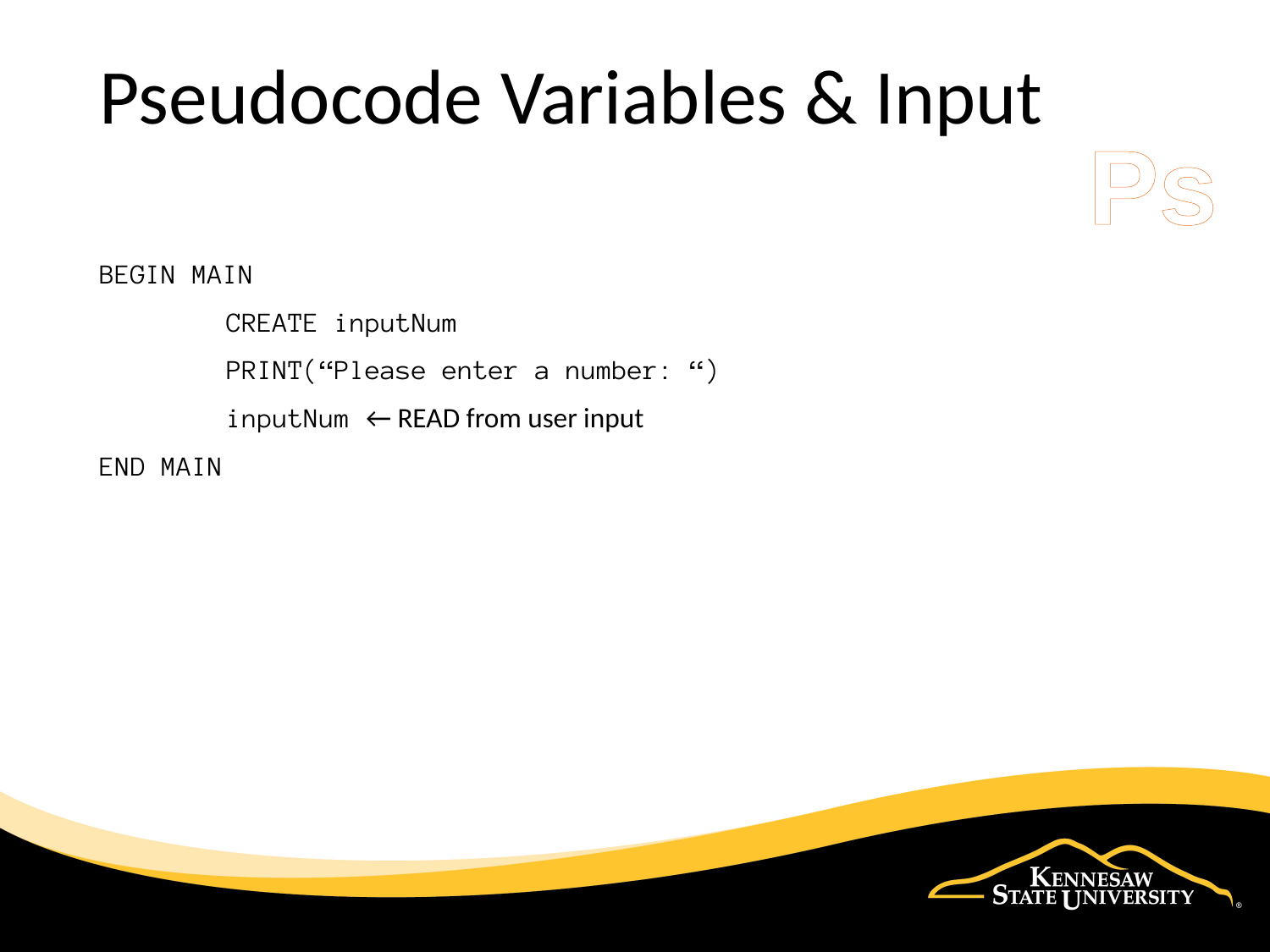

# Pseudocode Variables & Input
Ps
BEGIN MAIN
	CREATE inputNum
	PRINT(“Please enter a number: “)
	inputNum ← READ from user input
END MAIN